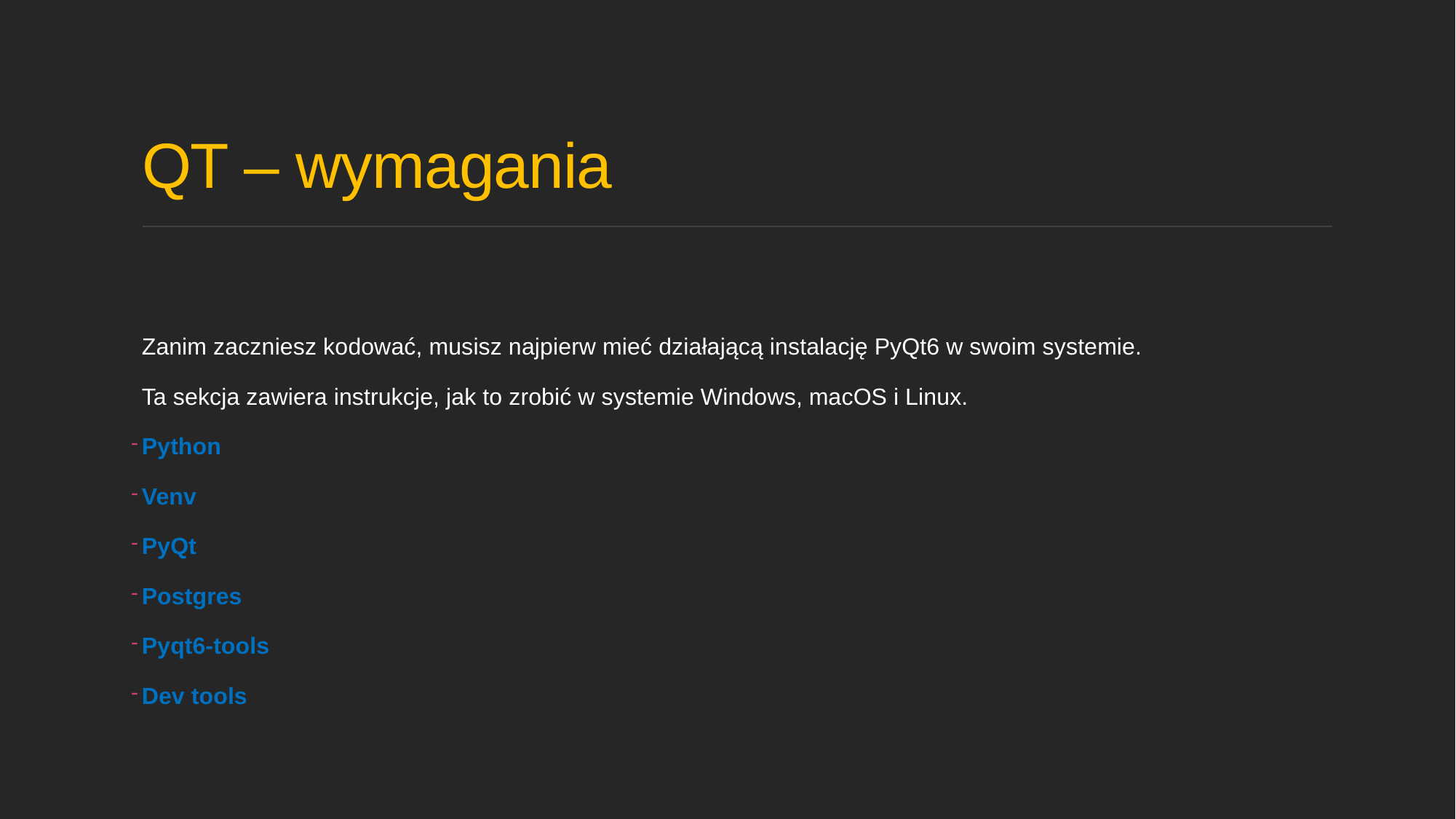

# QT – wymagania
Zanim zaczniesz kodować, musisz najpierw mieć działającą instalację PyQt6 w swoim systemie.
Ta sekcja zawiera instrukcje, jak to zrobić w systemie Windows, macOS i Linux.
Python
Venv
PyQt
Postgres
Pyqt6-tools
Dev tools